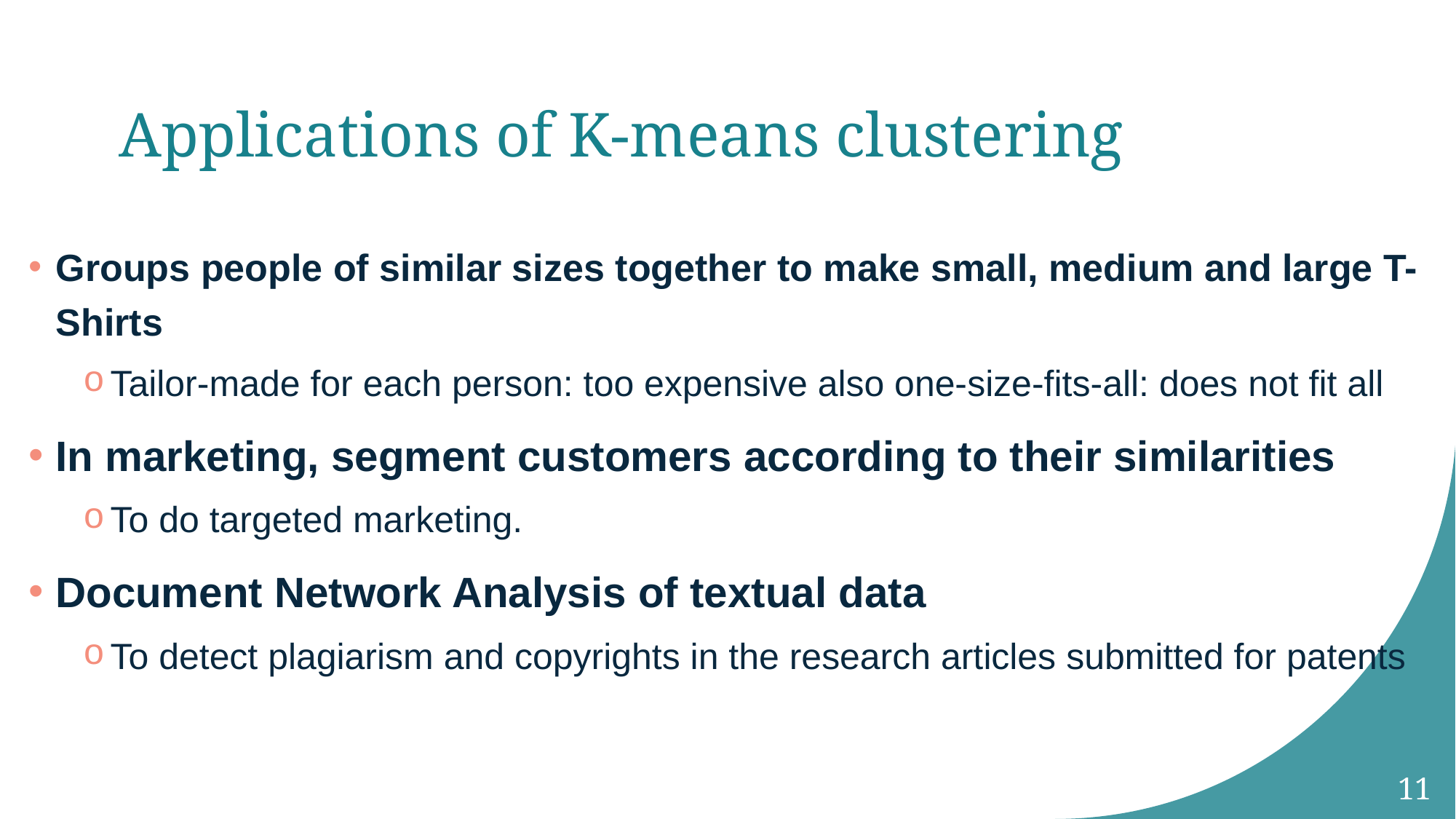

# Applications of K-means clustering
Groups people of similar sizes together to make small, medium and large T-Shirts
Tailor-made for each person: too expensive also one-size-fits-all: does not fit all
In marketing, segment customers according to their similarities
To do targeted marketing.
Document Network Analysis of textual data
To detect plagiarism and copyrights in the research articles submitted for patents
11